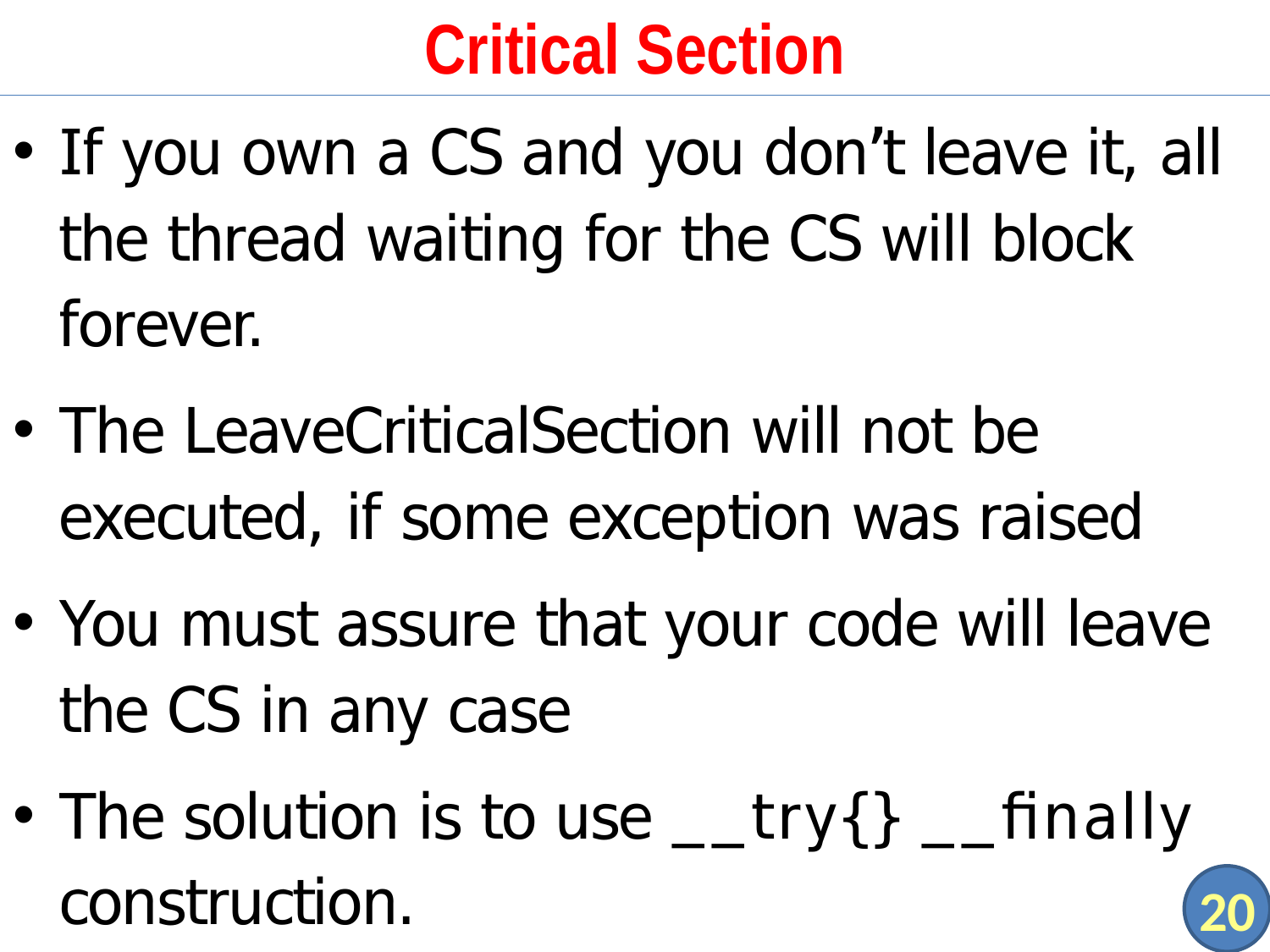

# Critical Section
If you own a CS and you don’t leave it, all the thread waiting for the CS will block forever.
The LeaveCriticalSection will not be executed, if some exception was raised
You must assure that your code will leave the CS in any case
The solution is to use __try{} __finally construction.
20